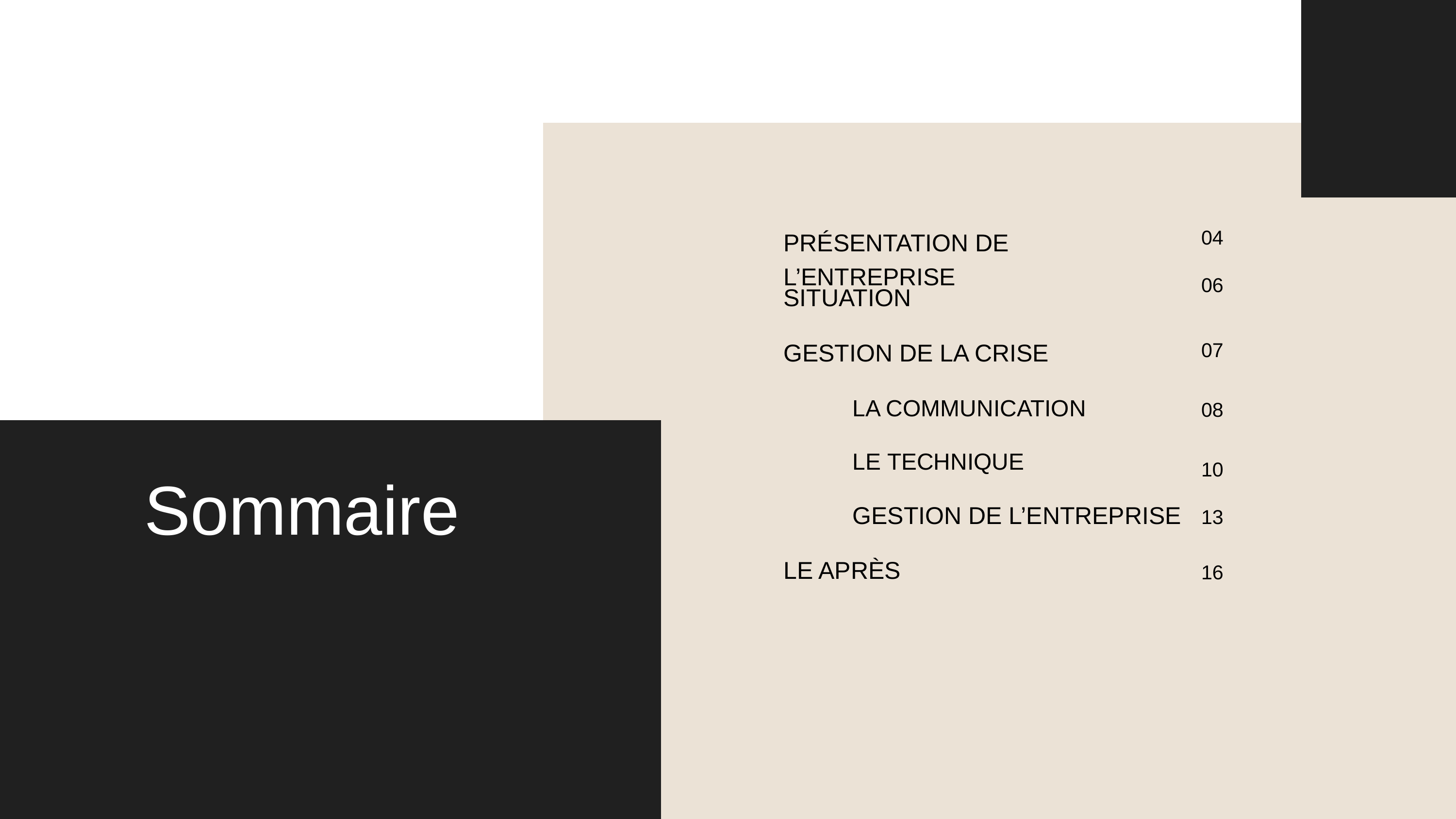

04
PRÉSENTATION DE L’ENTREPRISE
06
SITUATION
GESTION DE LA CRISE
07
LA COMMUNICATION
08

LE TECHNIQUE
Sommaire
10
GESTION DE L’ENTREPRISE
13
LE APRÈS
16